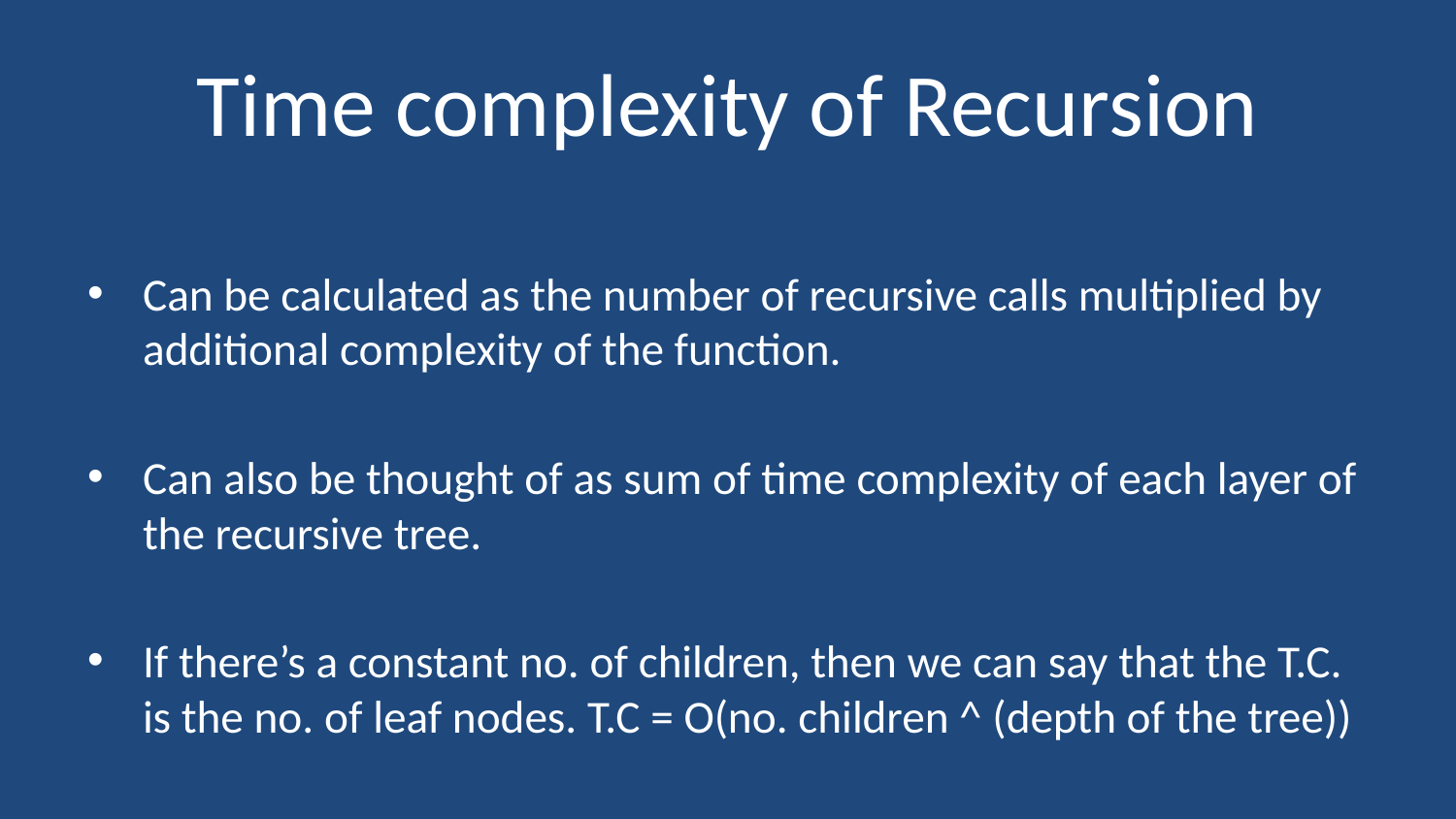

# Time complexity of Recursion
Can be calculated as the number of recursive calls multiplied by additional complexity of the function.

Can also be thought of as sum of time complexity of each layer of the recursive tree.

If there’s a constant no. of children, then we can say that the T.C. is the no. of leaf nodes. T.C = O(no. children ^ (depth of the tree))